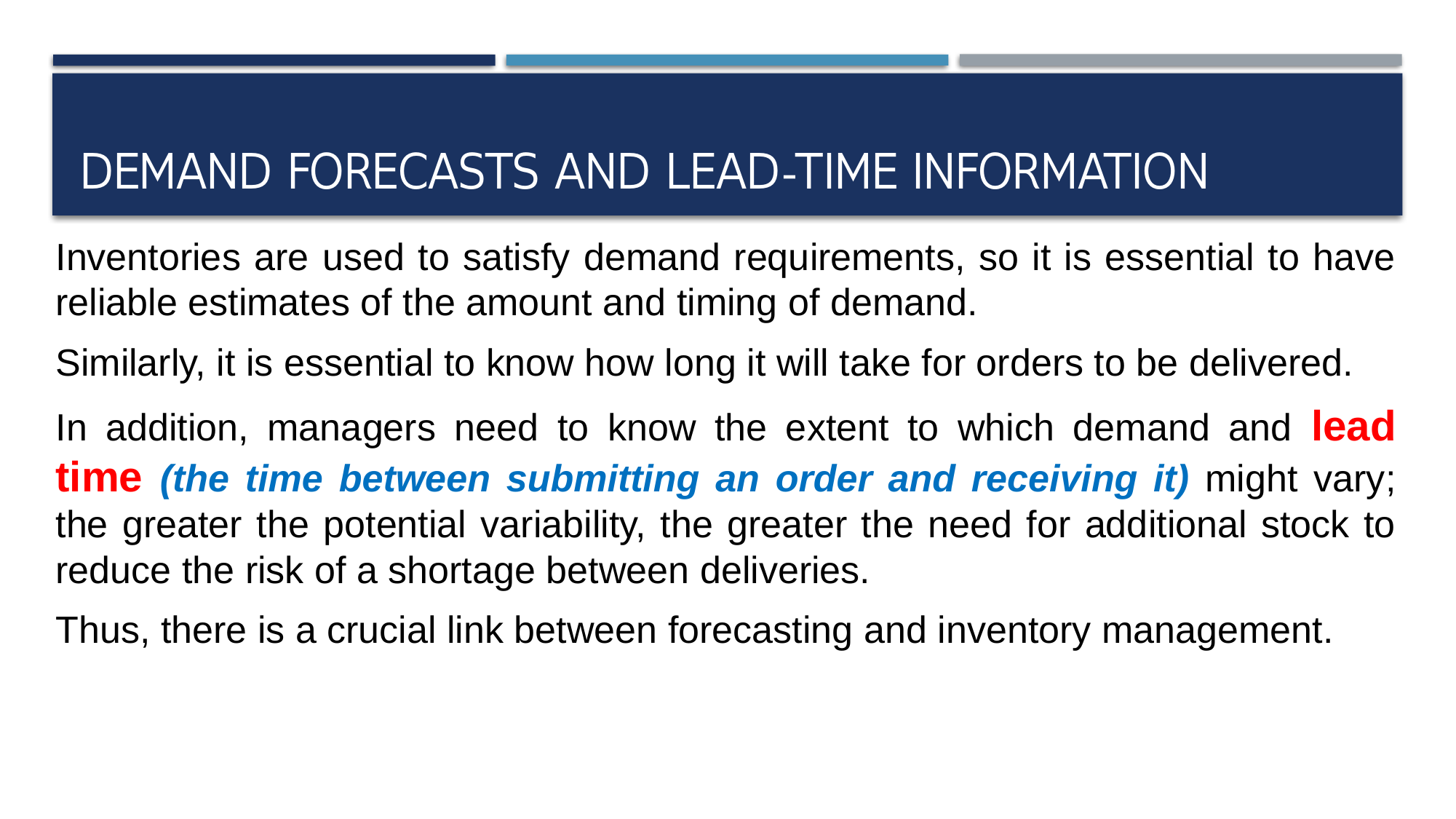

# Demand Forecasts and Lead-Time Information
Inventories are used to satisfy demand requirements, so it is essential to have reliable estimates of the amount and timing of demand.

Similarly, it is essential to know how long it will take for orders to be delivered.

In addition, managers need to know the extent to which demand and lead time (the time between submitting an order and receiving it) might vary; the greater the potential variability, the greater the need for additional stock to reduce the risk of a shortage between deliveries.

Thus, there is a crucial link between forecasting and inventory management.